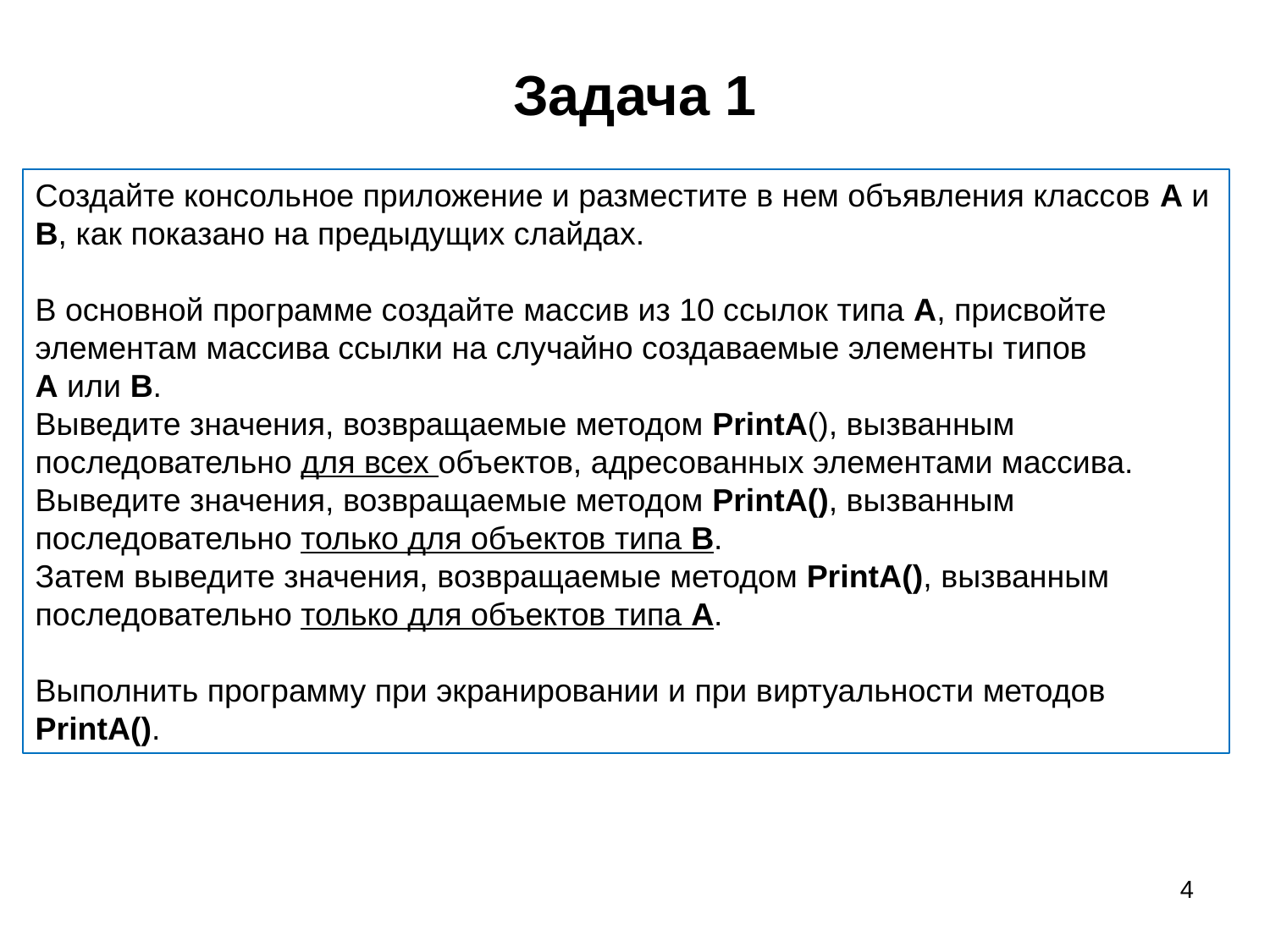

# Задача 1
Создайте консольное приложение и разместите в нем объявления классов A и B, как показано на предыдущих слайдах.

В основной программе создайте массив из 10 ссылок типа А, присвойте
элементам массива ссылки на случайно создаваемые элементы типов
А или В.
Выведите значения, возвращаемые методом PrintA(), вызванным
последовательно для всех объектов, адресованных элементами массива.
Выведите значения, возвращаемые методом PrintA(), вызванным
последовательно только для объектов типа В.
Затем выведите значения, возвращаемые методом PrintA(), вызванным
последовательно только для объектов типа А.

Выполнить программу при экранировании и при виртуальности методов PrintA().
4